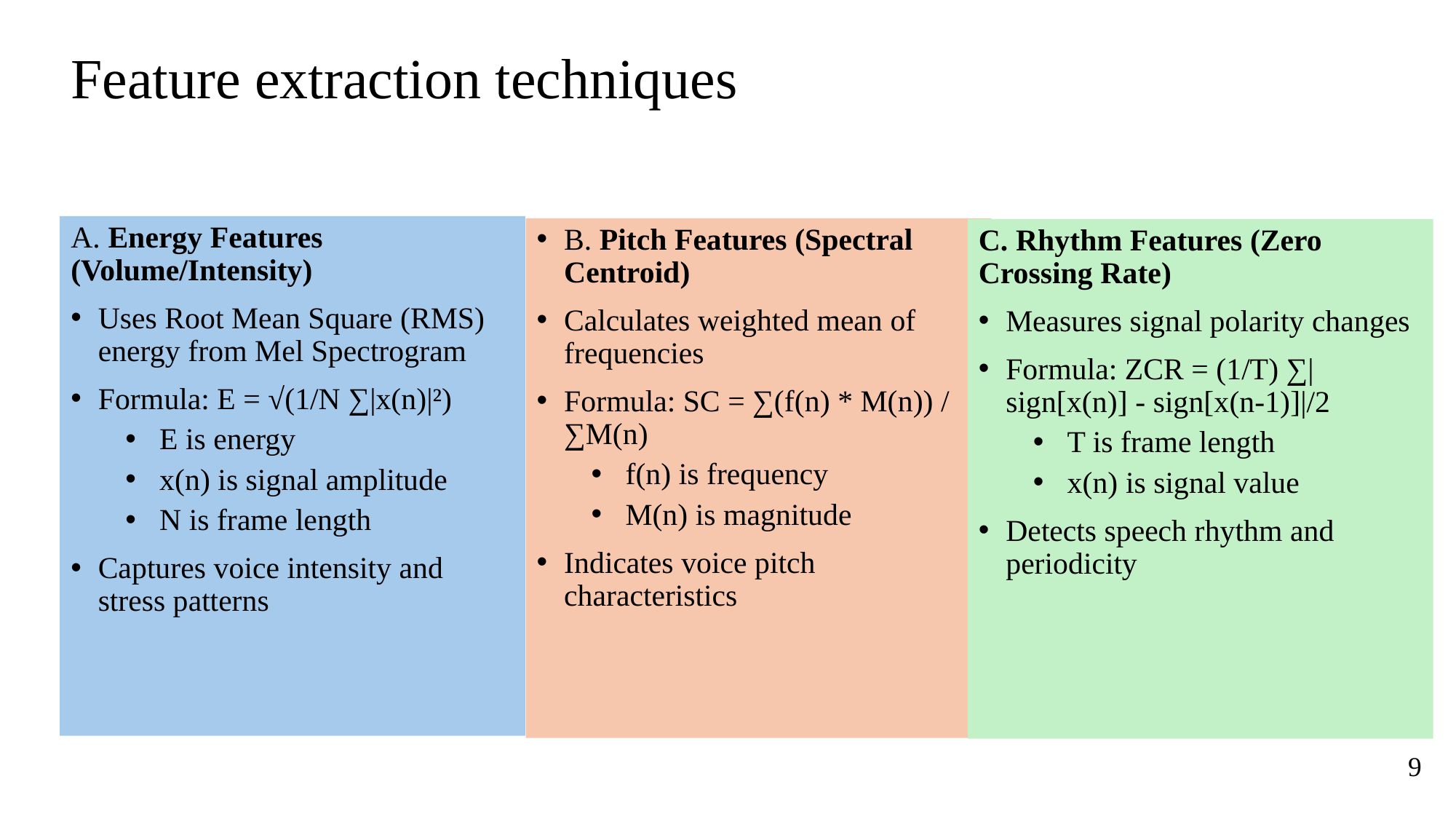

# Feature extraction techniques
A. Energy Features (Volume/Intensity)
Uses Root Mean Square (RMS) energy from Mel Spectrogram
Formula: E = √(1/N ∑|x(n)|²)
E is energy
x(n) is signal amplitude
N is frame length
Captures voice intensity and stress patterns

B. Pitch Features (Spectral Centroid)
Calculates weighted mean of frequencies
Formula: SC = ∑(f(n) * M(n)) / ∑M(n)
f(n) is frequency
M(n) is magnitude
Indicates voice pitch characteristics

C. Rhythm Features (Zero Crossing Rate)
Measures signal polarity changes
Formula: ZCR = (1/T) ∑|sign[x(n)] - sign[x(n-1)]|/2
T is frame length
x(n) is signal value
Detects speech rhythm and periodicity

    9